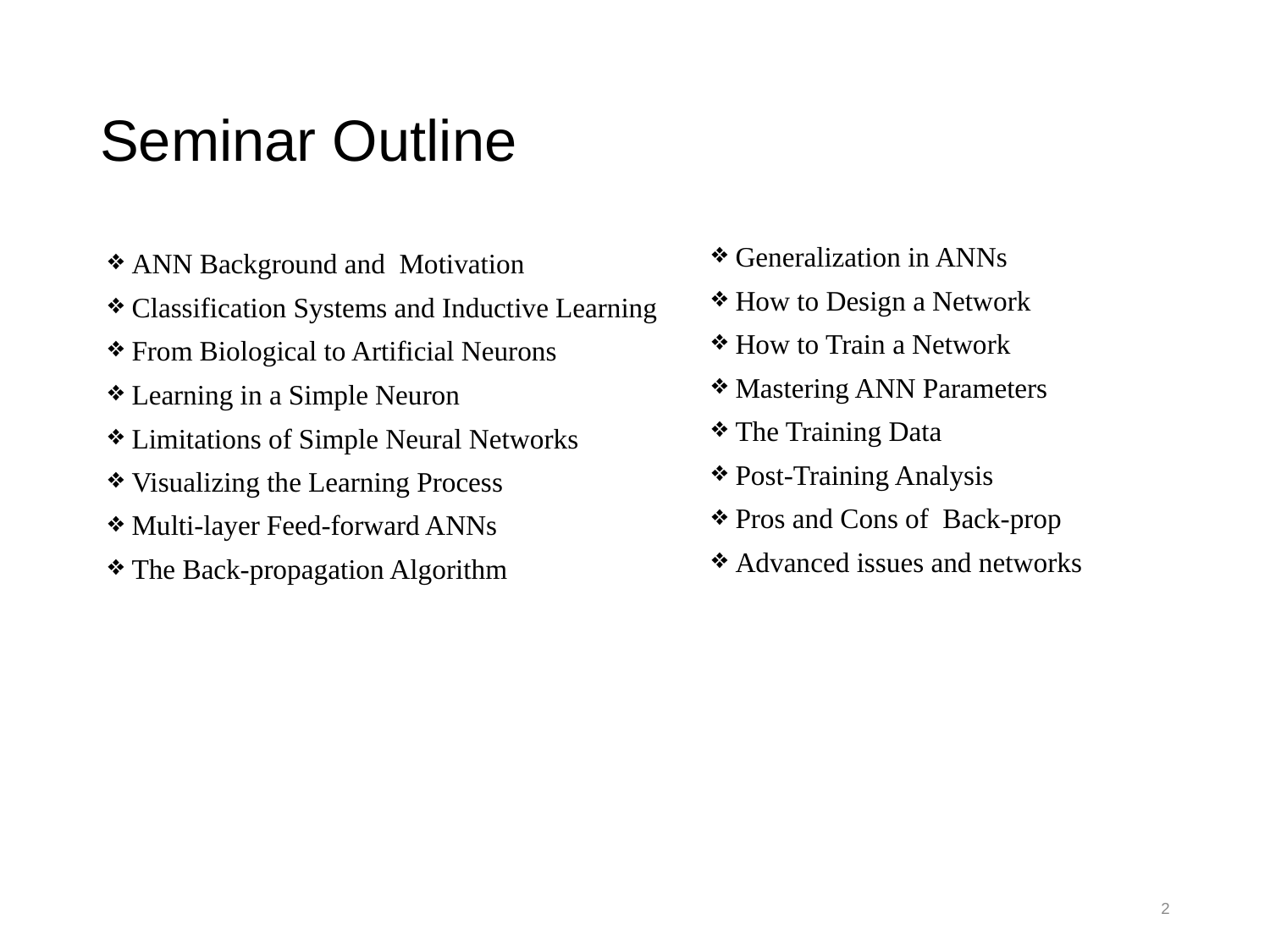

# Seminar Outline
Generalization in ANNs
How to Design a Network
How to Train a Network
Mastering ANN Parameters
The Training Data
Post-Training Analysis
Pros and Cons of  Back-prop
Advanced issues and networks

ANN Background and  Motivation
Classification Systems and Inductive Learning
From Biological to Artificial Neurons
Learning in a Simple Neuron
Limitations of Simple Neural Networks
Visualizing the Learning Process
Multi-layer Feed-forward ANNs
The Back-propagation Algorithm
2